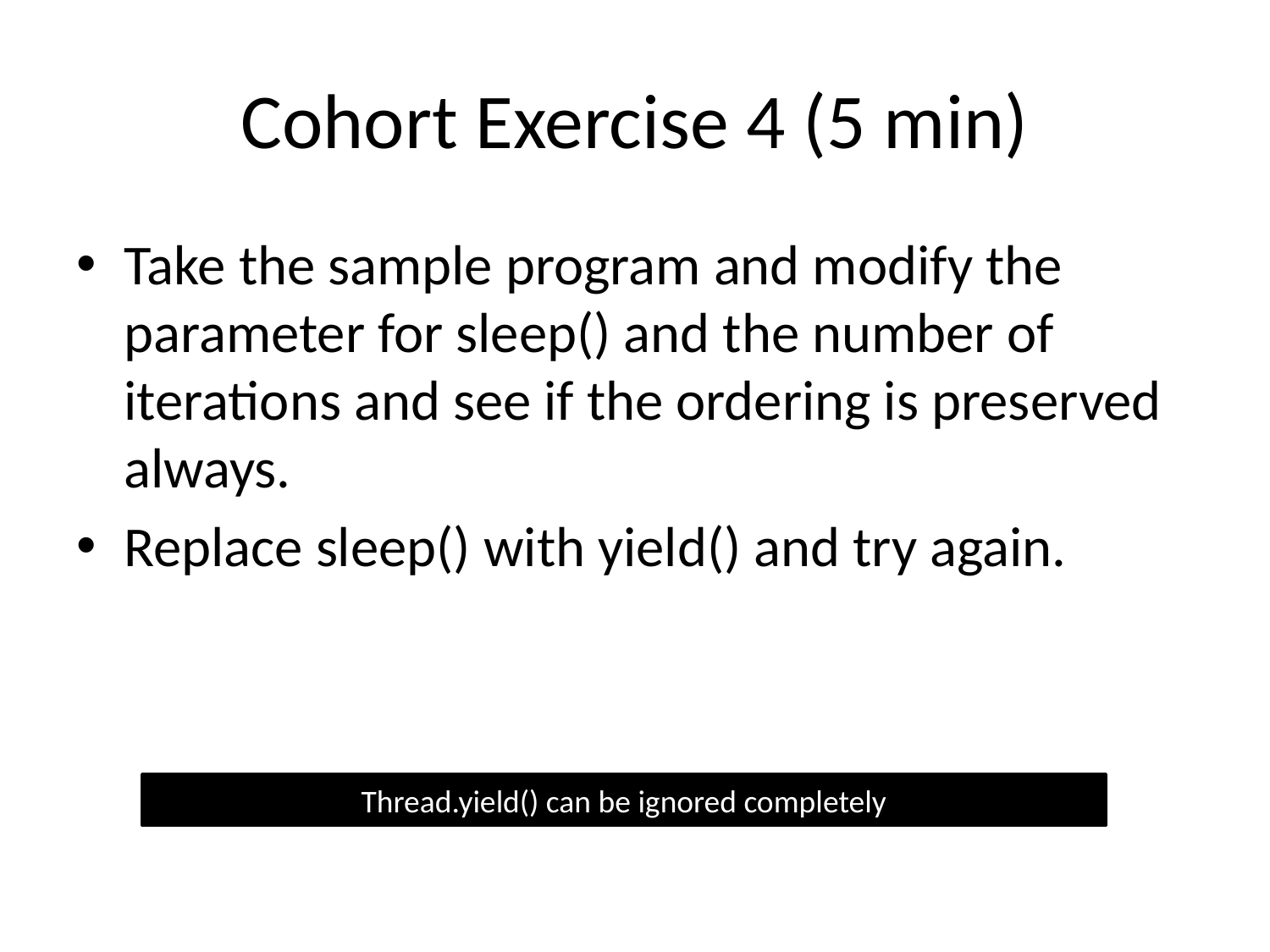

# Cohort Exercise 4 (5 min)
Take the sample program and modify the parameter for sleep() and the number of iterations and see if the ordering is preserved always.
Replace sleep() with yield() and try again.

Thread.yield() can be ignored completely